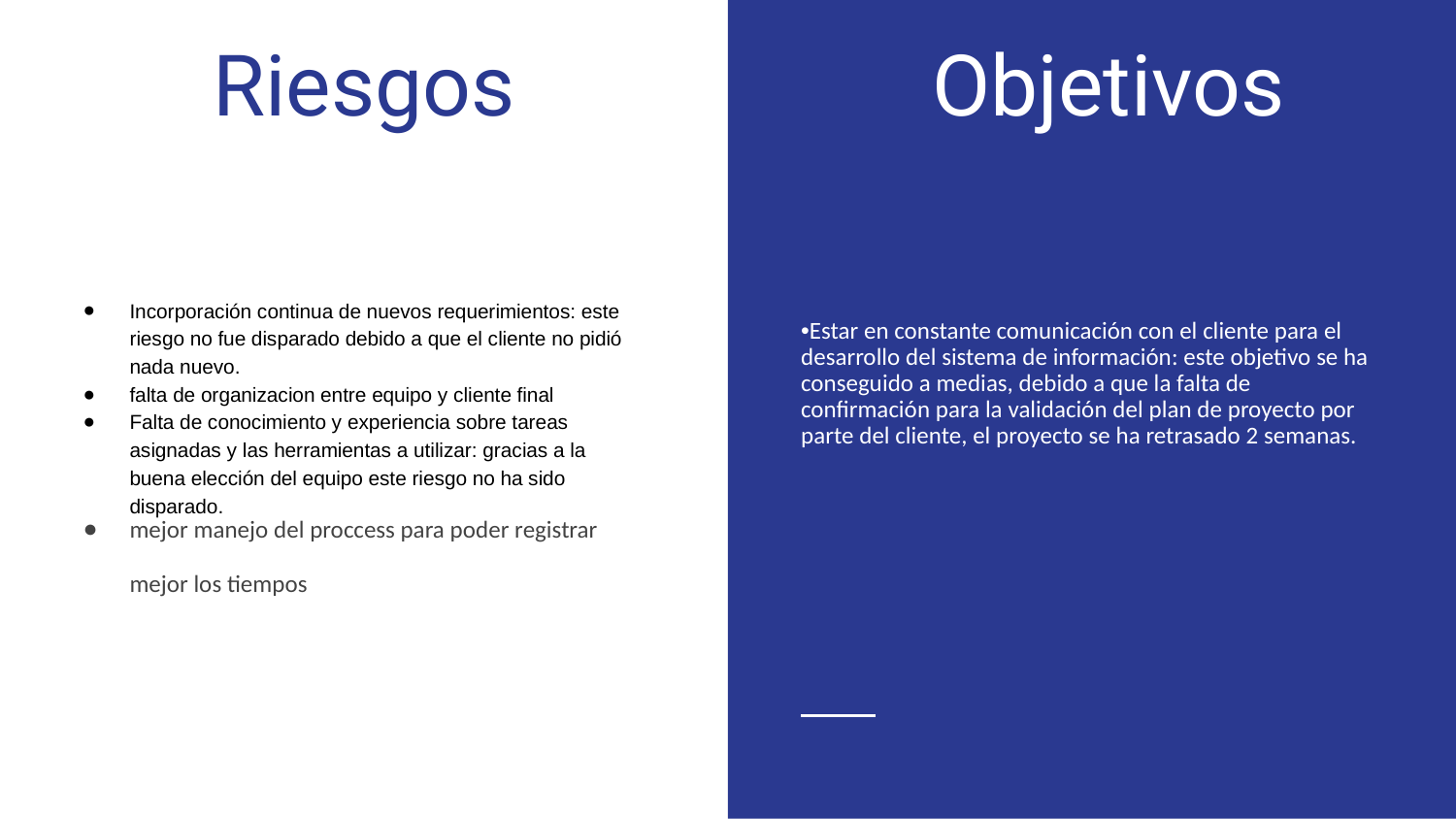

# Riesgos
Objetivos
Incorporación continua de nuevos requerimientos: este riesgo no fue disparado debido a que el cliente no pidió nada nuevo.
falta de organizacion entre equipo y cliente final
Falta de conocimiento y experiencia sobre tareas asignadas y las herramientas a utilizar: gracias a la buena elección del equipo este riesgo no ha sido disparado.
mejor manejo del proccess para poder registrar mejor los tiempos
•Estar en constante comunicación con el cliente para el desarrollo del sistema de información: este objetivo se ha conseguido a medias, debido a que la falta de confirmación para la validación del plan de proyecto por parte del cliente, el proyecto se ha retrasado 2 semanas.